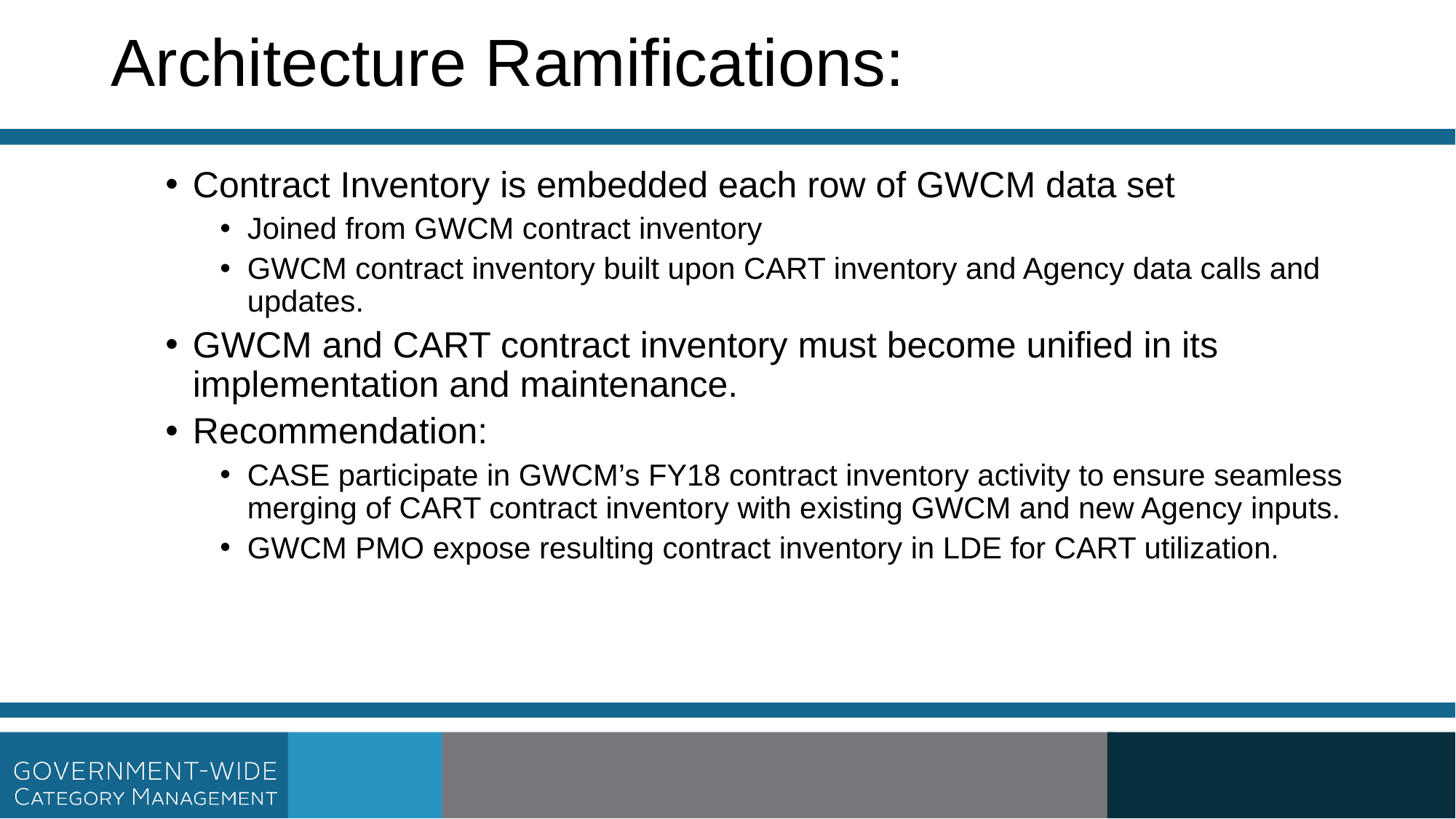

# Architecture Ramifications:
Contract Inventory is embedded each row of GWCM data set
Joined from GWCM contract inventory
GWCM contract inventory built upon CART inventory and Agency data calls and updates.
GWCM and CART contract inventory must become unified in its implementation and maintenance.
Recommendation:
CASE participate in GWCM’s FY18 contract inventory activity to ensure seamless merging of CART contract inventory with existing GWCM and new Agency inputs.
GWCM PMO expose resulting contract inventory in LDE for CART utilization.